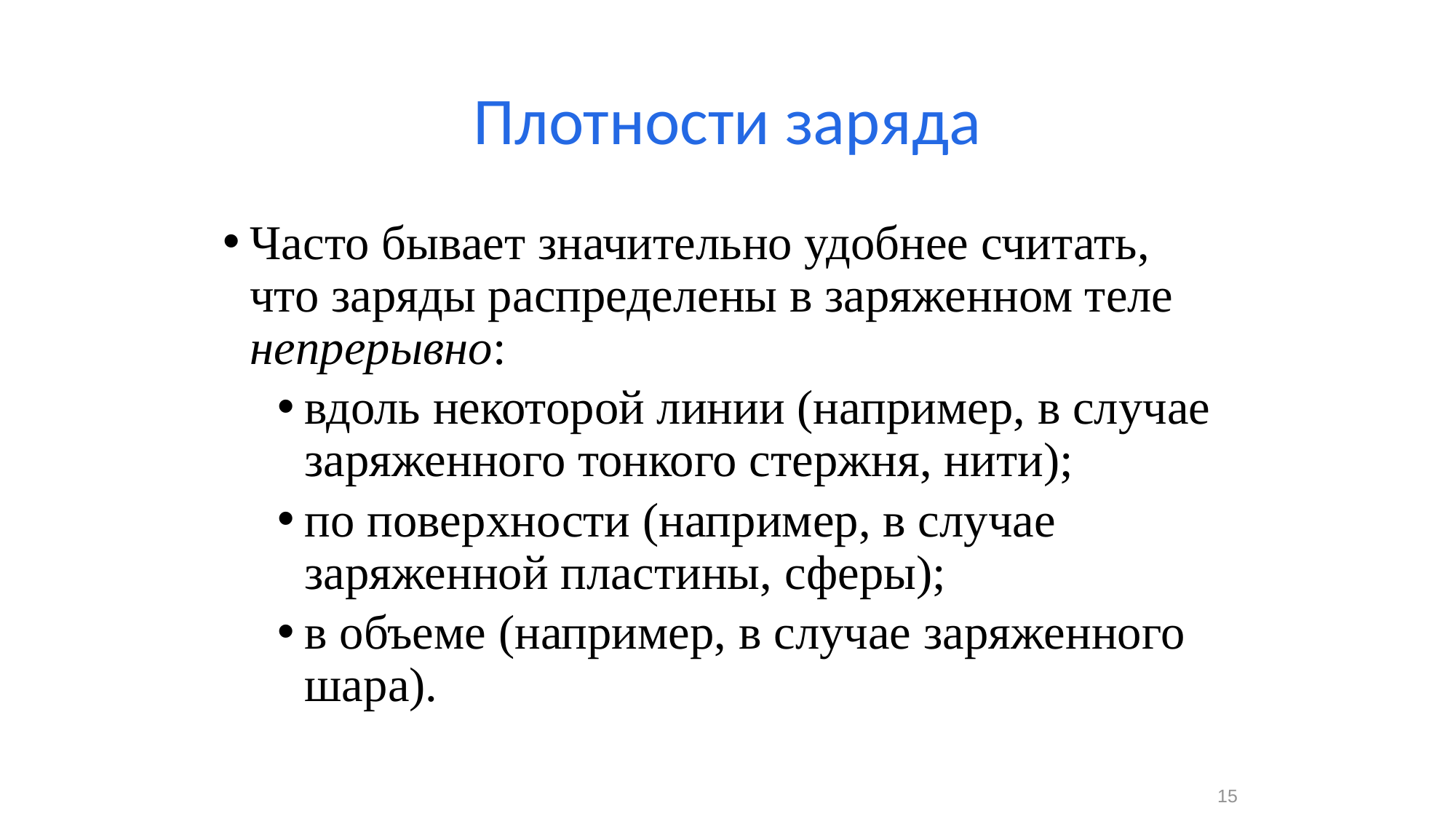

# Плотности заряда
Часто бывает значительно удобнее считать, что заряды распределены в заряженном теле непрерывно:
вдоль некоторой линии (например, в случае заряженного тонкого стержня, нити);
по поверхности (например, в случае заряженной пластины, сферы);
в объеме (например, в случае заряженного шара).
15